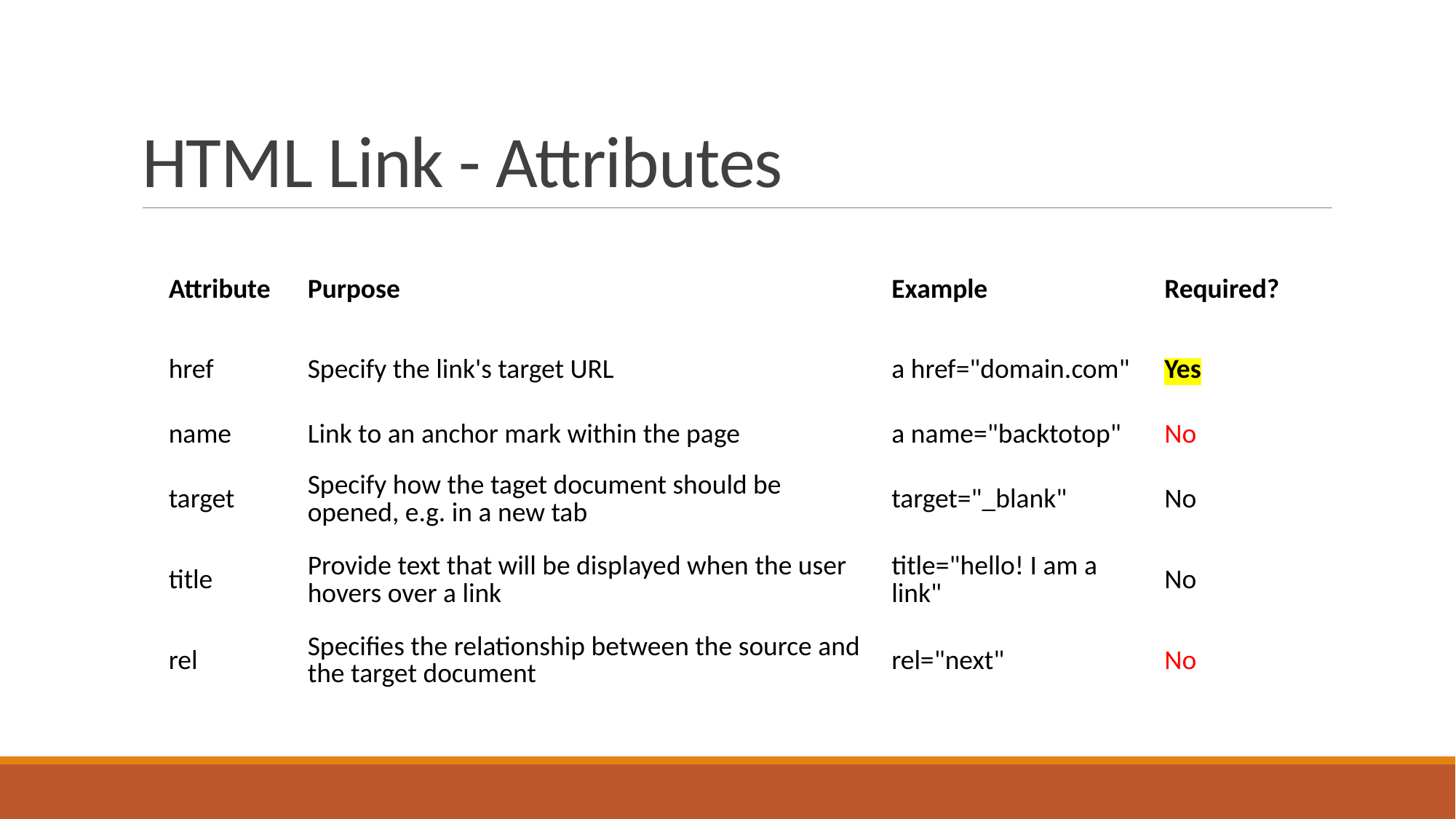

# HTML Link - Attributes
| Attribute | Purpose | Example | Required? |
| --- | --- | --- | --- |
| href | Specify the link's target URL | a href="domain.com" | Yes |
| name | Link to an anchor mark within the page | a name="backtotop" | No |
| target | Specify how the taget document should be opened, e.g. in a new tab | target="\_blank" | No |
| title | Provide text that will be displayed when the user hovers over a link | title="hello! I am a link" | No |
| rel | Specifies the relationship between the source and the target document | rel="next" | No |